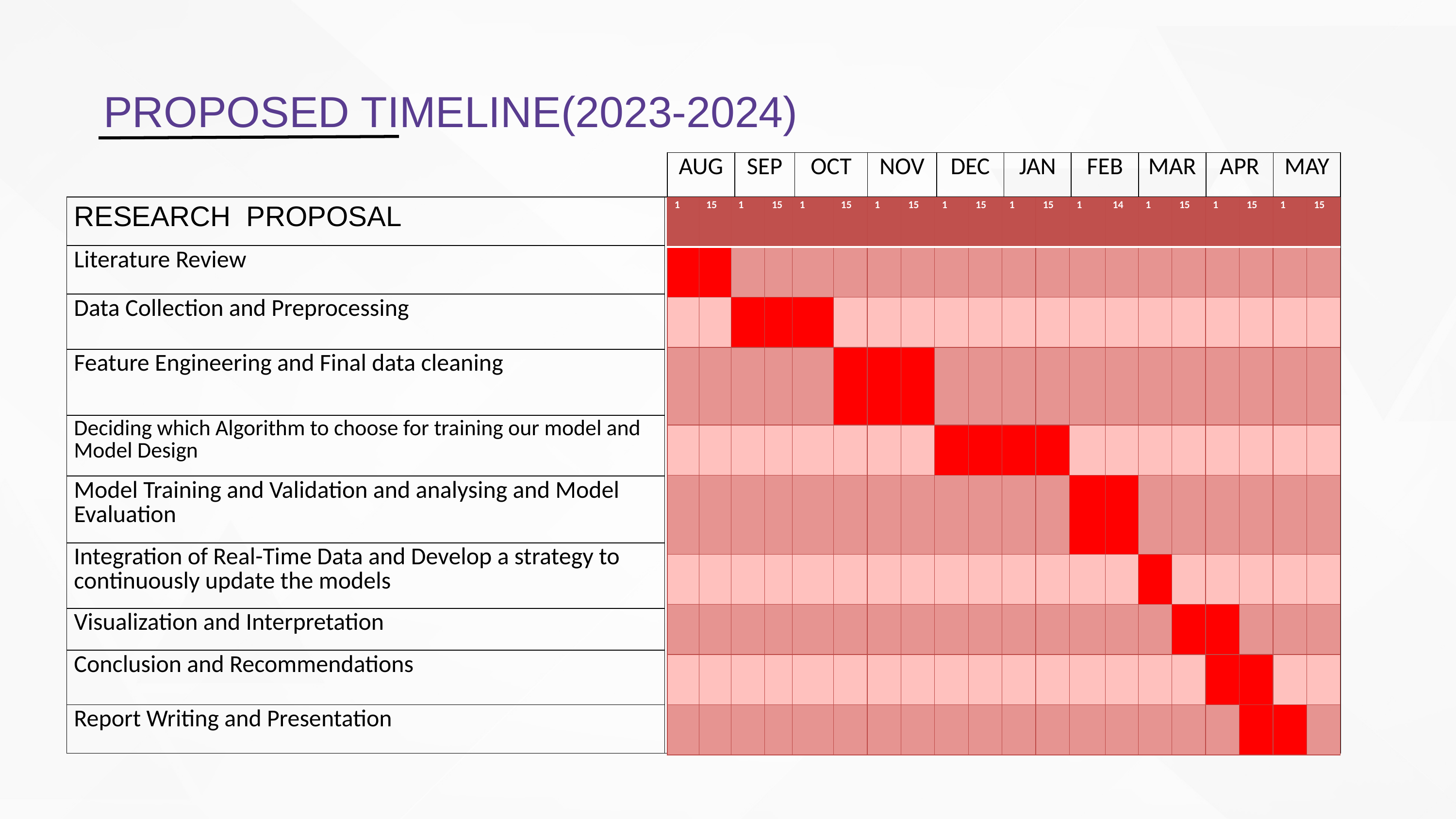

PROPOSED TIMELINE(2023-2024)

| AUG | SEP | OCT | NOV | DEC | JAN | FEB | MAR | APR | MAY |
| --- | --- | --- | --- | --- | --- | --- | --- | --- | --- |
| RESEARCH PROPOSAL |  |  |  |  |  |  |  |  |  |  |
| --- | --- | --- | --- | --- | --- | --- | --- | --- | --- | --- |
| Literature Review |  |  |  |  |  |  |  |  |  |  |
| Data Collection and Preprocessing |  |  |  |  |  |  |  |  |  |  |
| Feature Engineering and Final data cleaning |  |  |  |  |  |  |  |  |  |  |
| Deciding which Algorithm to choose for training our model and Model Design |  |  |  |  |  |  |  |  |  |  |
| Model Training and Validation and analysing and Model Evaluation |  |  |  |  |  |  |  |  |  |  |
| Integration of Real-Time Data and Develop a strategy to continuously update the models |  |  |  |  |  |  |  |  |  |  |
| Visualization and Interpretation |  |  |  |  |  |  |  |  |  |  |
| Conclusion and Recommendations |  |  |  |  |  |  |  |  |  |  |
| Report Writing and Presentation |  |  |  |  |  |  |  |  |  |  |
| 1 | 15 | 1 | 15 | 1 | 15 | 1 | 15 | 1 | 15 | 1 | 15 | 1 | 14 | 1 | 15 | 1 | 15 | 1 | 15 |
| --- | --- | --- | --- | --- | --- | --- | --- | --- | --- | --- | --- | --- | --- | --- | --- | --- | --- | --- | --- |
|  |  |  |  |  |  |  |  |  |  |  |  |  |  |  |  |  |  |  |  |
|  |  |  |  |  |  |  |  |  |  |  |  |  |  |  |  |  |  |  |  |
|  |  |  |  |  |  |  |  |  |  |  |  |  |  |  |  |  |  |  |  |
|  |  |  |  |  |  |  |  |  |  |  |  |  |  |  |  |  |  |  |  |
|  |  |  |  |  |  |  |  |  |  |  |  |  |  |  |  |  |  |  |  |
|  |  |  |  |  |  |  |  |  |  |  |  |  |  |  |  |  |  |  |  |
|  |  |  |  |  |  |  |  |  |  |  |  |  |  |  |  |  |  |  |  |
|  |  |  |  |  |  |  |  |  |  |  |  |  |  |  |  |  |  |  |  |
|  |  |  |  |  |  |  |  |  |  |  |  |  |  |  |  |  |  |  |  |